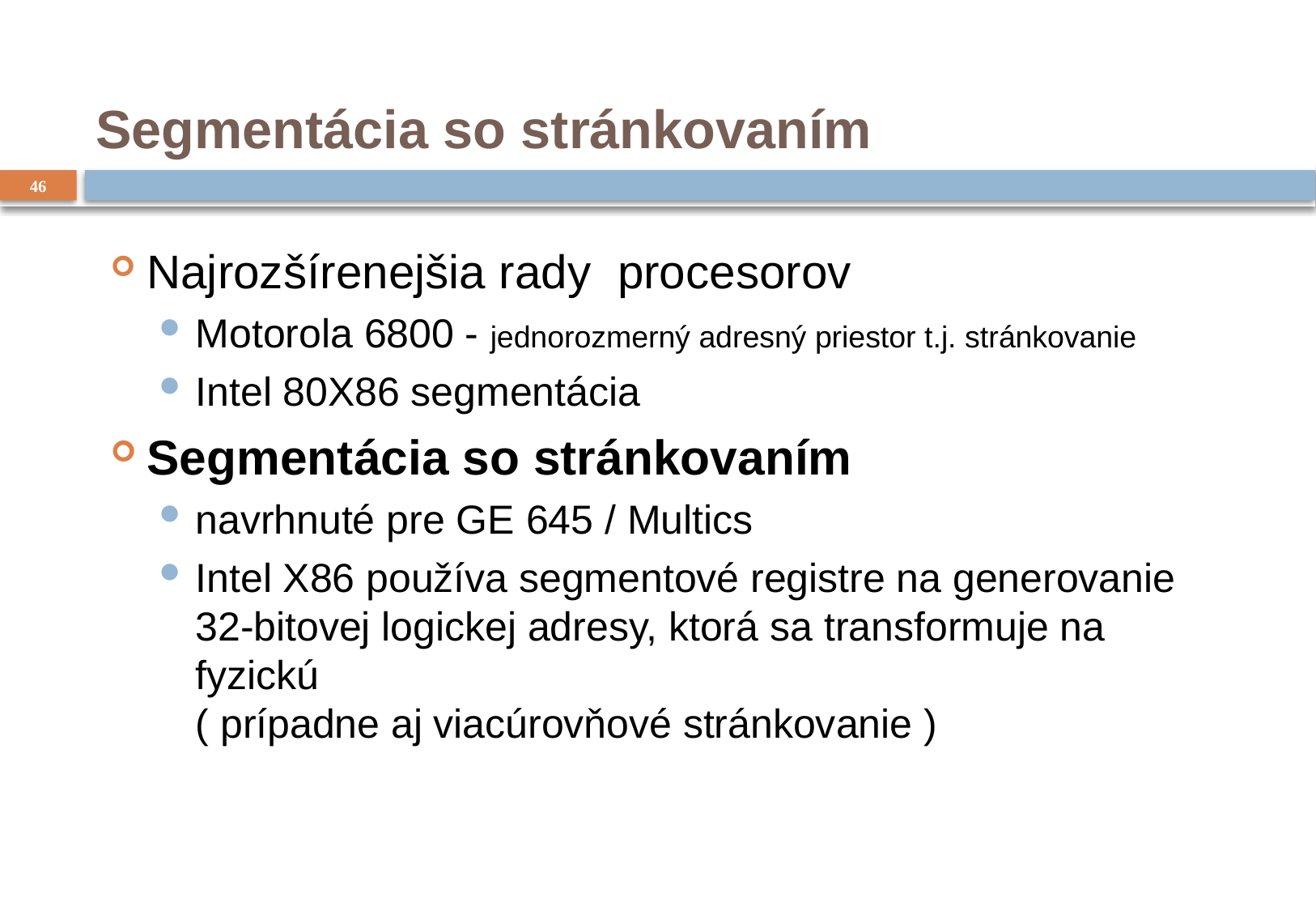

# Segmentácia so stránkovaním
46
Najrozšírenejšia rady  procesorov
Motorola 6800 - jednorozmerný adresný priestor t.j. stránkovanie
Intel 80X86 segmentácia
Segmentácia so stránkovaním
navrhnuté pre GE 645 / Multics
Intel X86 používa segmentové registre na generovanie
32-bitovej logickej adresy, ktorá sa transformuje na fyzickú
( prípadne aj viacúrovňové stránkovanie )